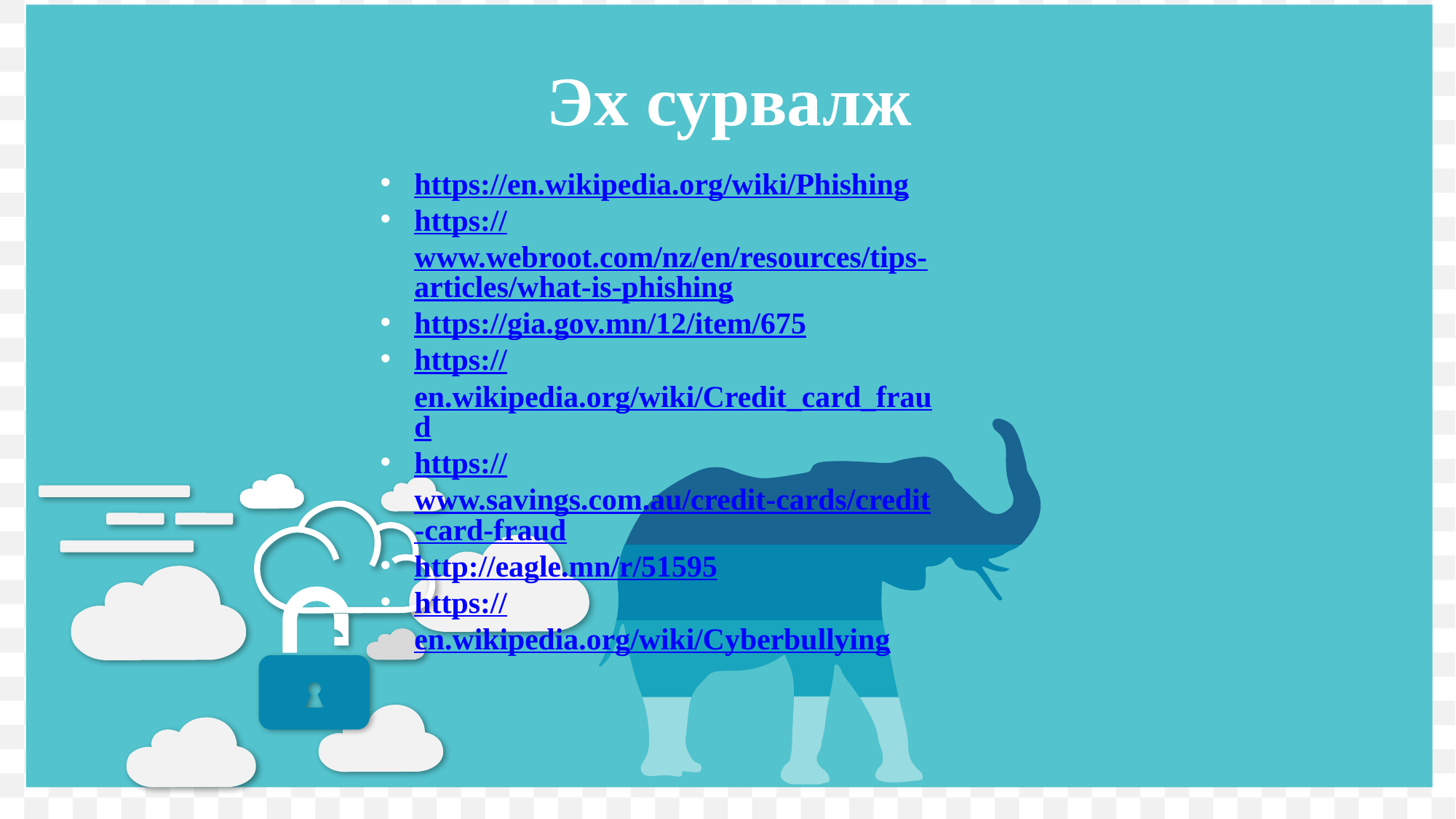

Эх сурвалж
https://en.wikipedia.org/wiki/Phishing
https://www.webroot.com/nz/en/resources/tips-articles/what-is-phishing
https://gia.gov.mn/12/item/675
https://en.wikipedia.org/wiki/Credit_card_fraud
https://www.savings.com.au/credit-cards/credit-card-fraud
http://eagle.mn/r/51595
https://en.wikipedia.org/wiki/Cyberbullying